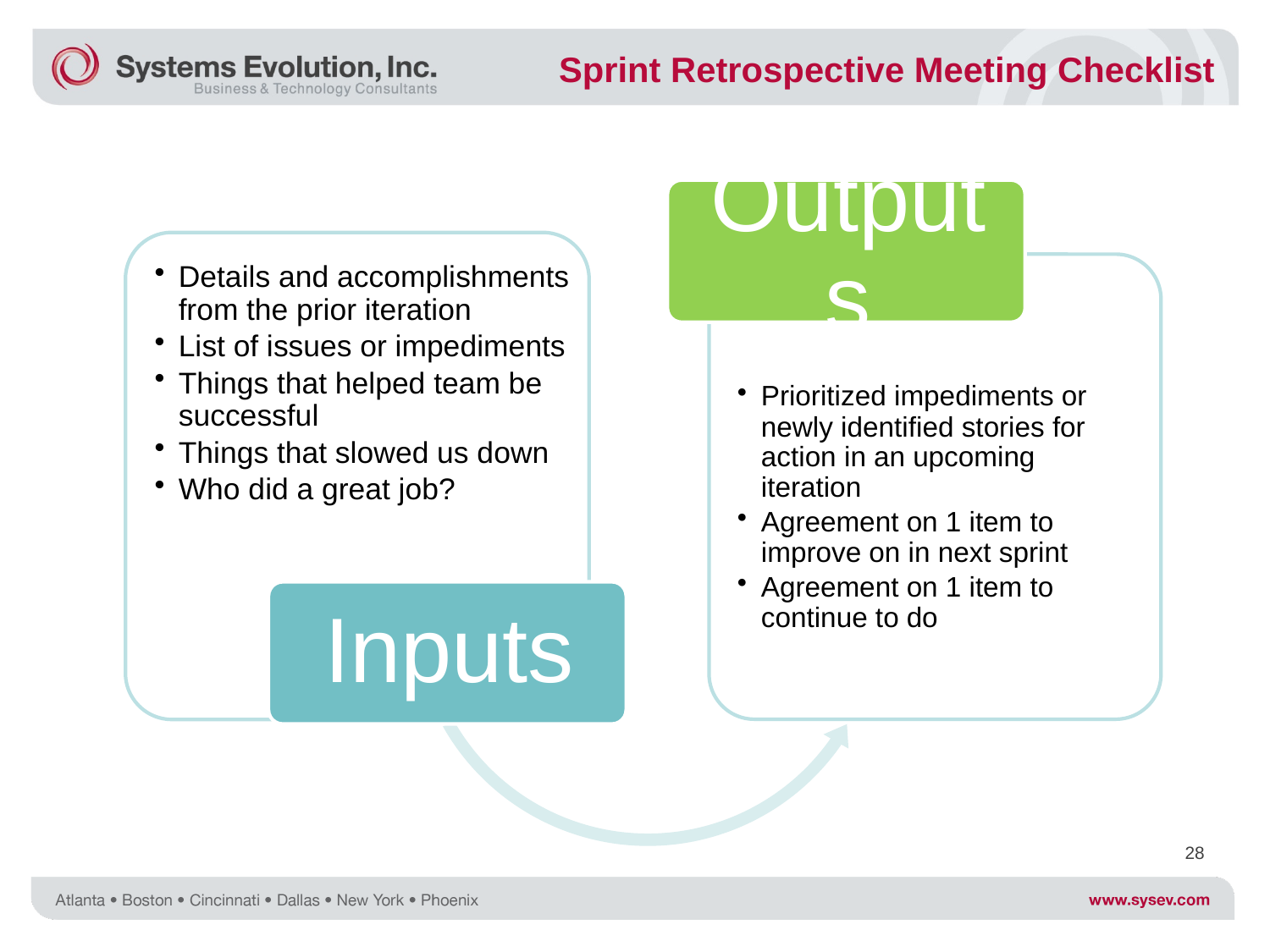

Sprint Retrospective Meeting Checklist
Details and accomplishments from the prior iteration
List of issues or impediments
Things that helped team be successful
Things that slowed us down
Who did a great job?
Inputs
Prioritized impediments or newly identified stories for action in an upcoming iteration
Agreement on 1 item to improve on in next sprint
Agreement on 1 item to continue to do
Outputs

28